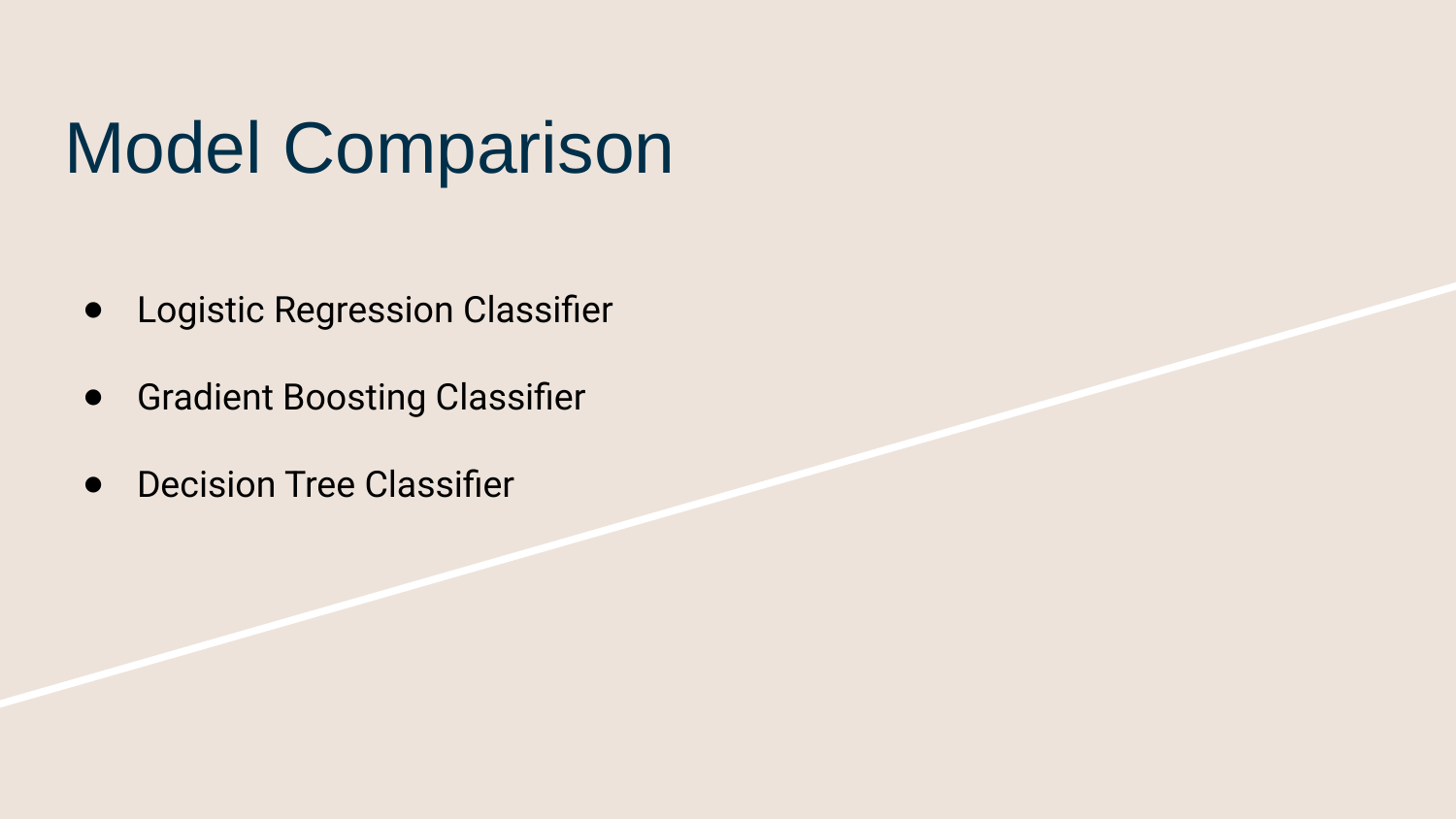

# Model Comparison
Logistic Regression Classifier

Gradient Boosting Classifier

Decision Tree Classifier